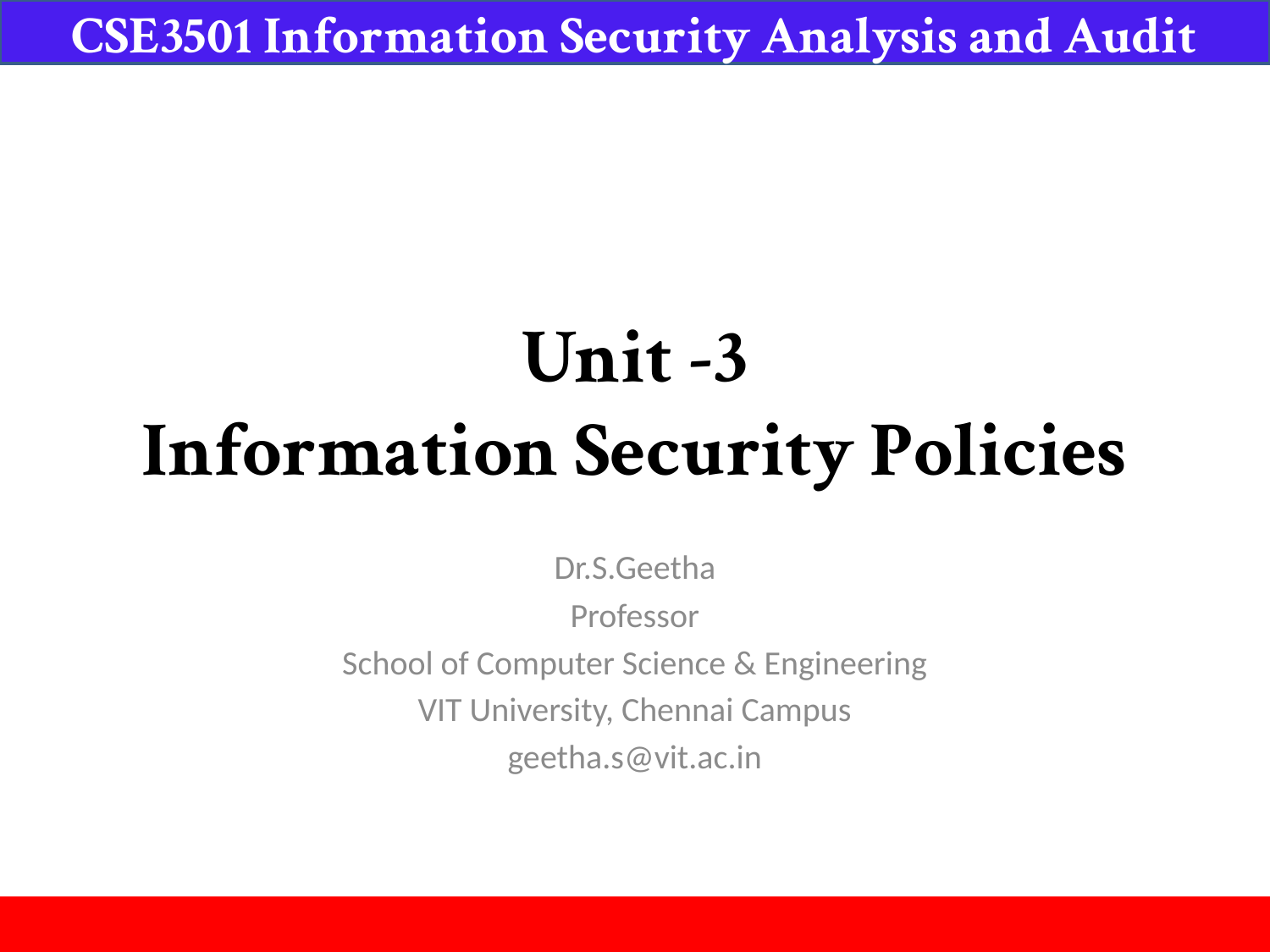

CSE3501 Information Security Analysis and Audit
# Unit -3 Information Security Policies
Dr.S.Geetha
Professor
School of Computer Science & Engineering
VIT University, Chennai Campus
geetha.s@vit.ac.in